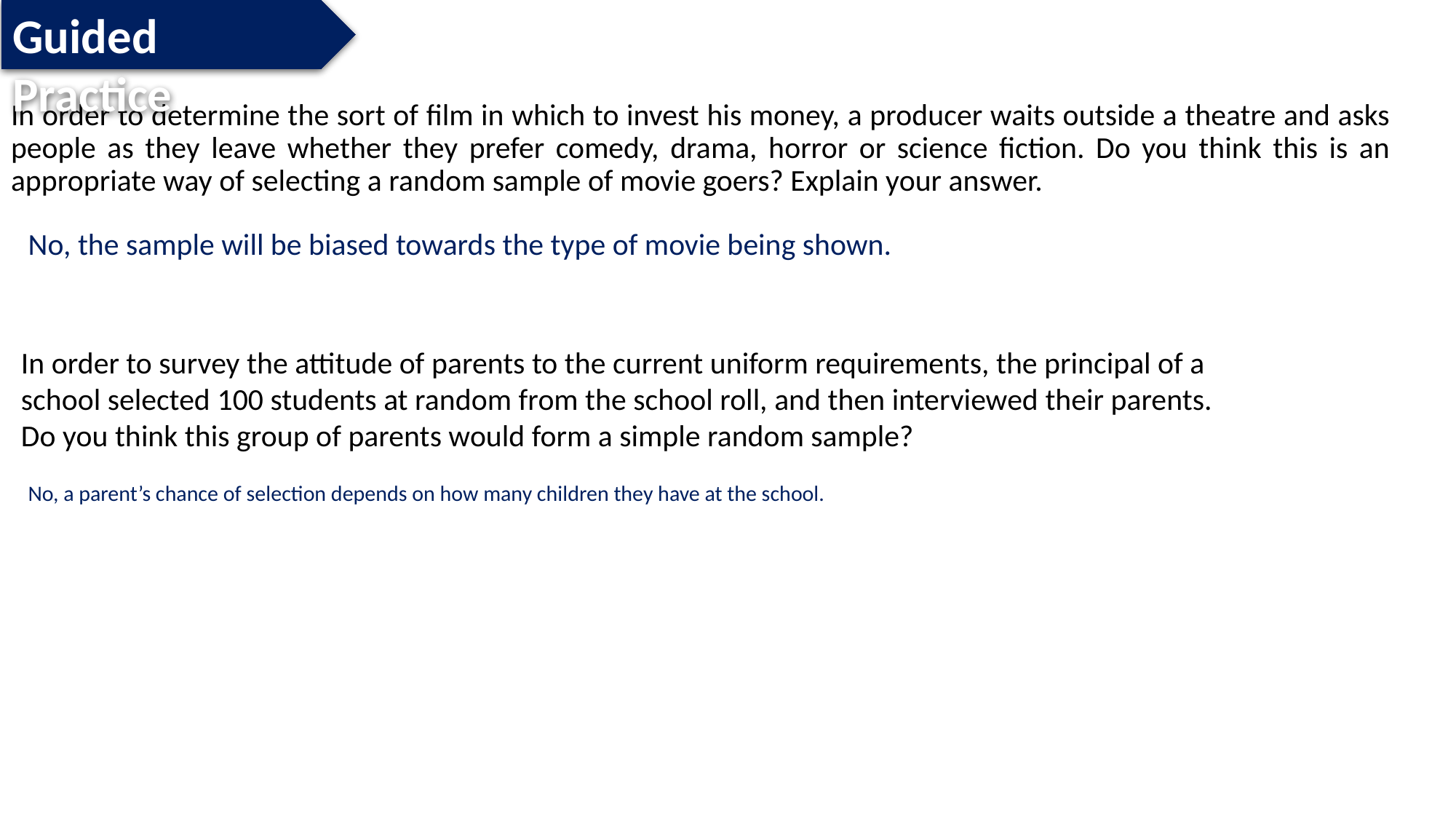

Guided Practice
In order to determine the sort of film in which to invest his money, a producer waits outside a theatre and asks people as they leave whether they prefer comedy, drama, horror or science fiction. Do you think this is an appropriate way of selecting a random sample of movie goers? Explain your answer.

No, the sample will be biased towards the type of movie being shown.
In order to survey the attitude of parents to the current uniform requirements, the principal of a school selected 100 students at random from the school roll, and then interviewed their parents. Do you think this group of parents would form a simple random sample?
No, a parent’s chance of selection depends on how many children they have at the school.